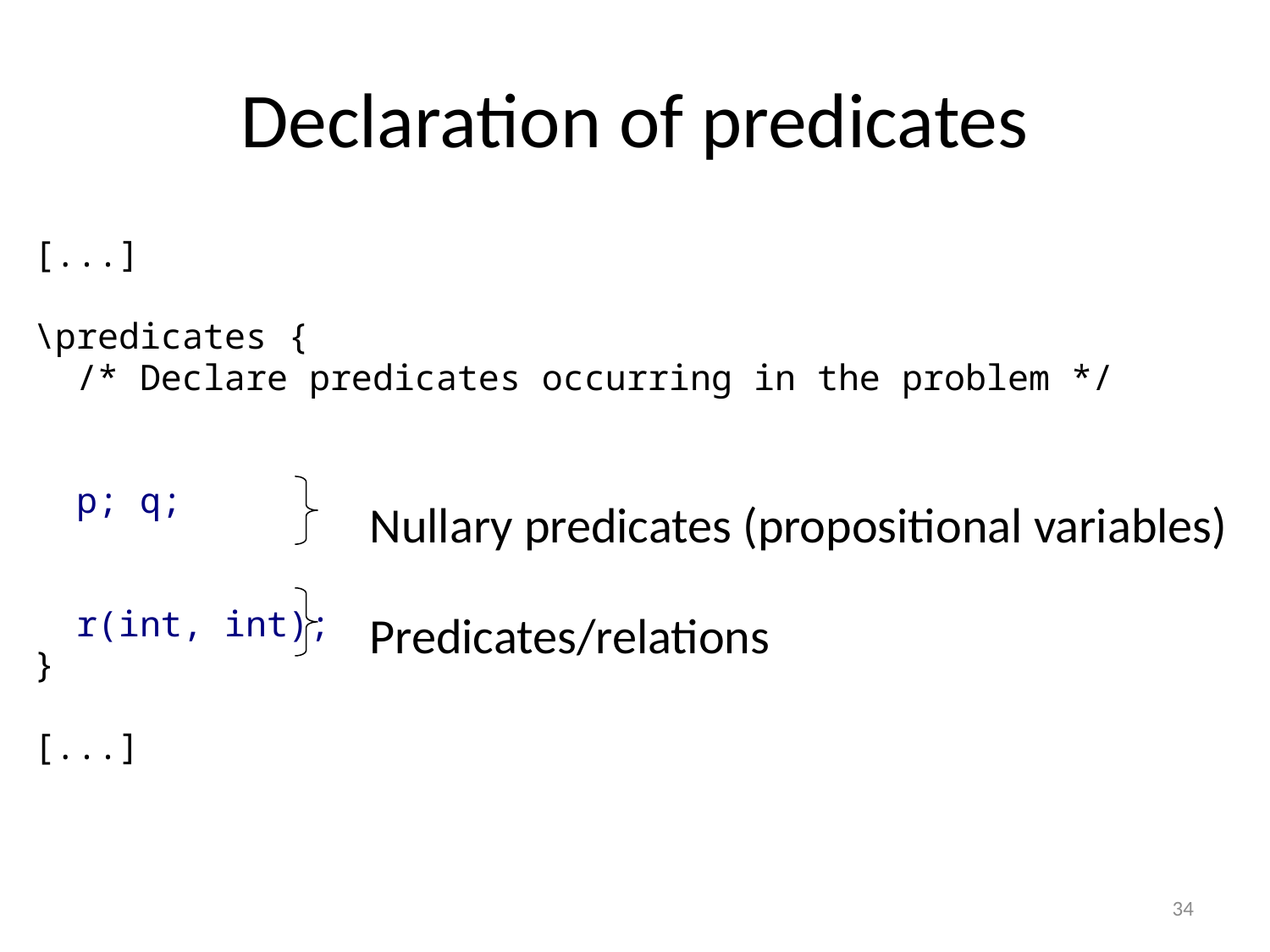

# Declaration of predicates
[...]

\predicates {
  /* Declare predicates occurring in the problem */

  p; q;

  r(int, int);
}

[...]

Nullary predicates (propositional variables)

Predicates/relations
34